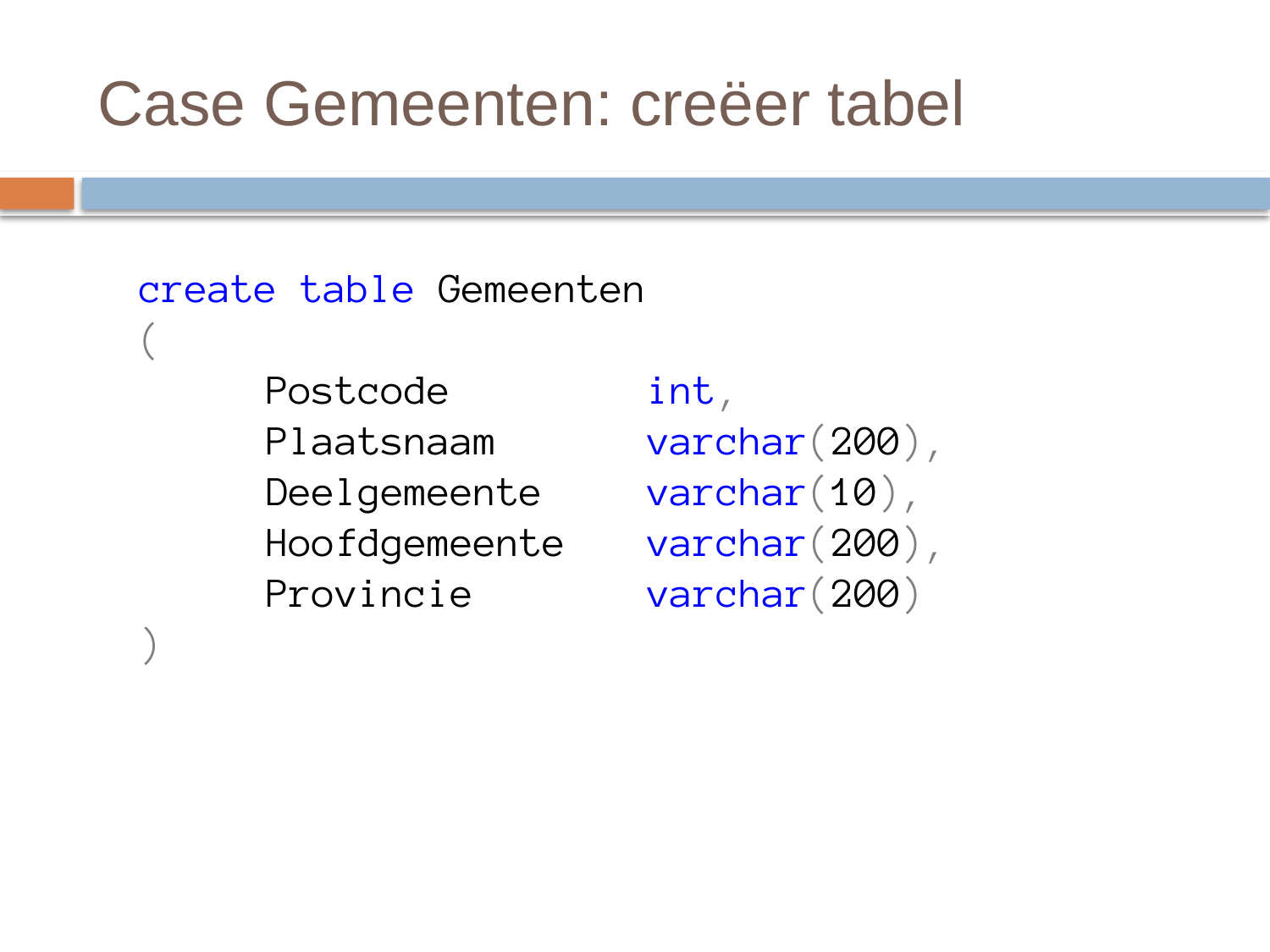

# Case Gemeenten: creëer tabel
create table Gemeenten
(
	Postcode		int,
	Plaatsnaam		varchar(200),
	Deelgemeente	varchar(10),
	Hoofdgemeente	varchar(200),
	Provincie		varchar(200)
)